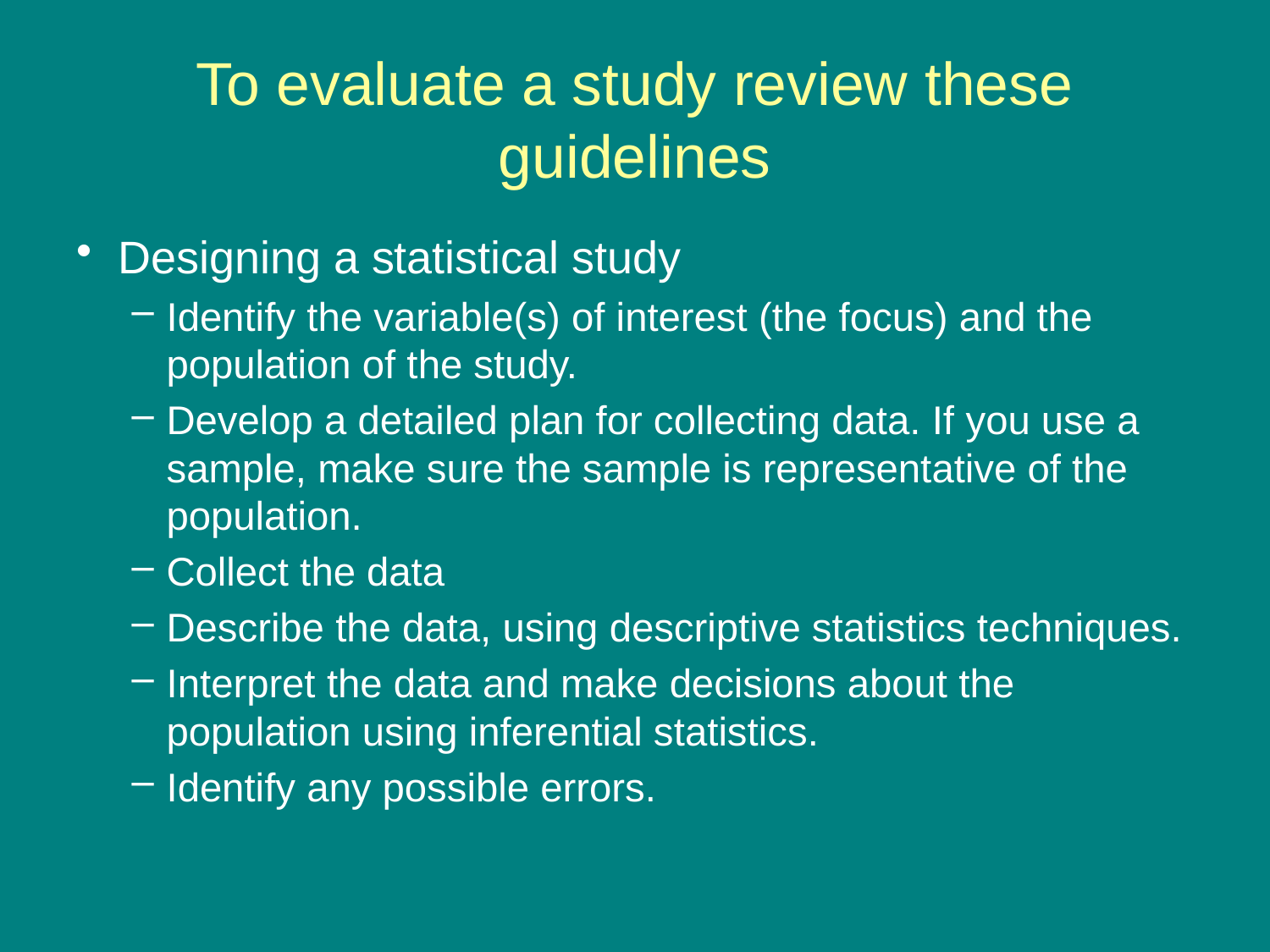

# To evaluate a study review these guidelines
Designing a statistical study
Identify the variable(s) of interest (the focus) and the population of the study.
Develop a detailed plan for collecting data. If you use a sample, make sure the sample is representative of the population.
Collect the data
Describe the data, using descriptive statistics techniques.
Interpret the data and make decisions about the population using inferential statistics.
Identify any possible errors.